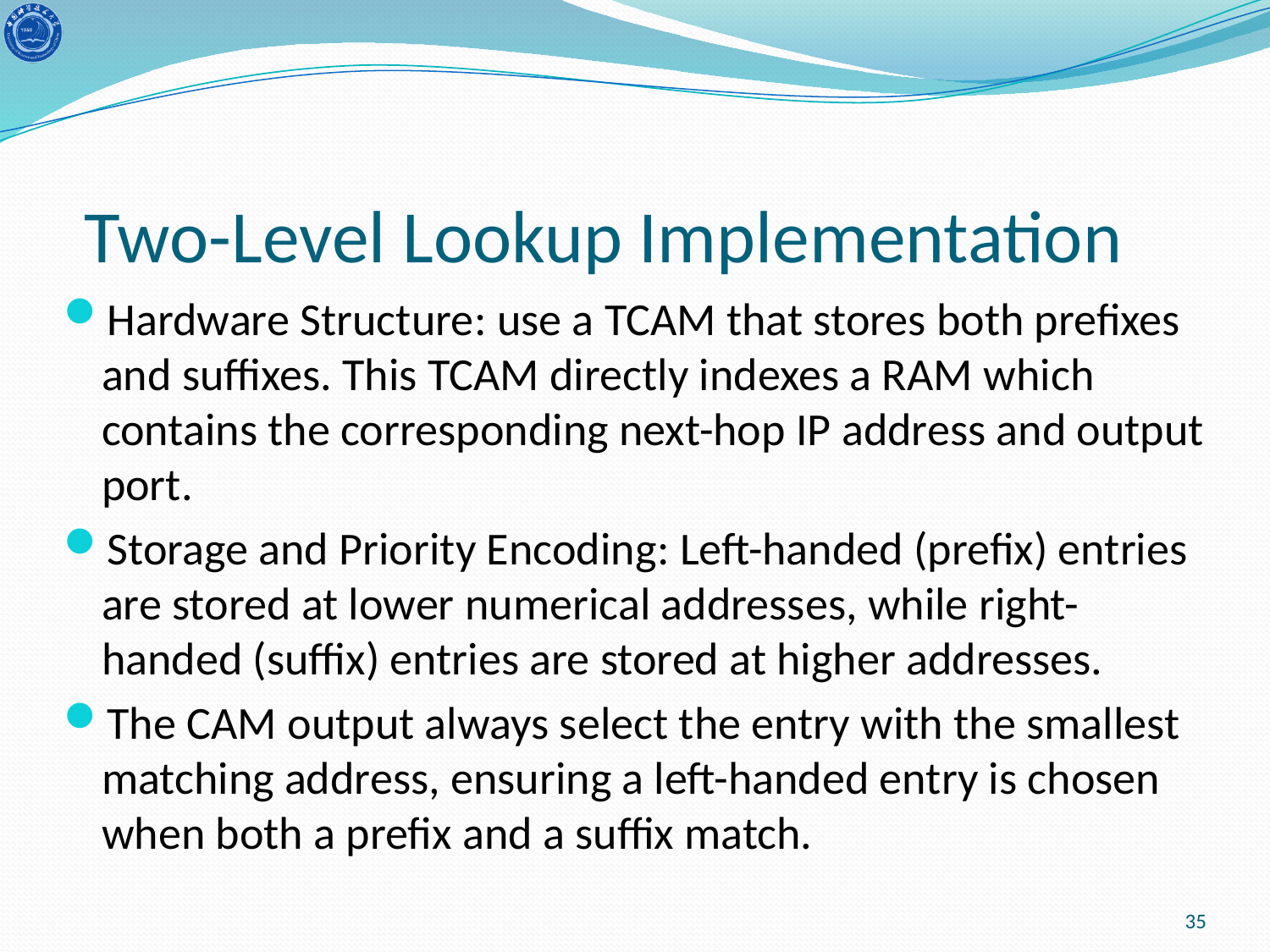

Two-Level Lookup Implementation
​​Hardware Structure​​: use a TCAM that stores both prefixes and suffixes. This TCAM directly indexes a RAM which contains the corresponding next-hop IP address and output port.
​​Storage and Priority Encoding​​: Left-handed (prefix) entries are stored at lower numerical addresses, while right-handed (suffix) entries are stored at higher addresses.
The CAM output always select the entry with the smallest matching address, ensuring a left-handed entry is chosen when both a prefix and a suffix match.

35